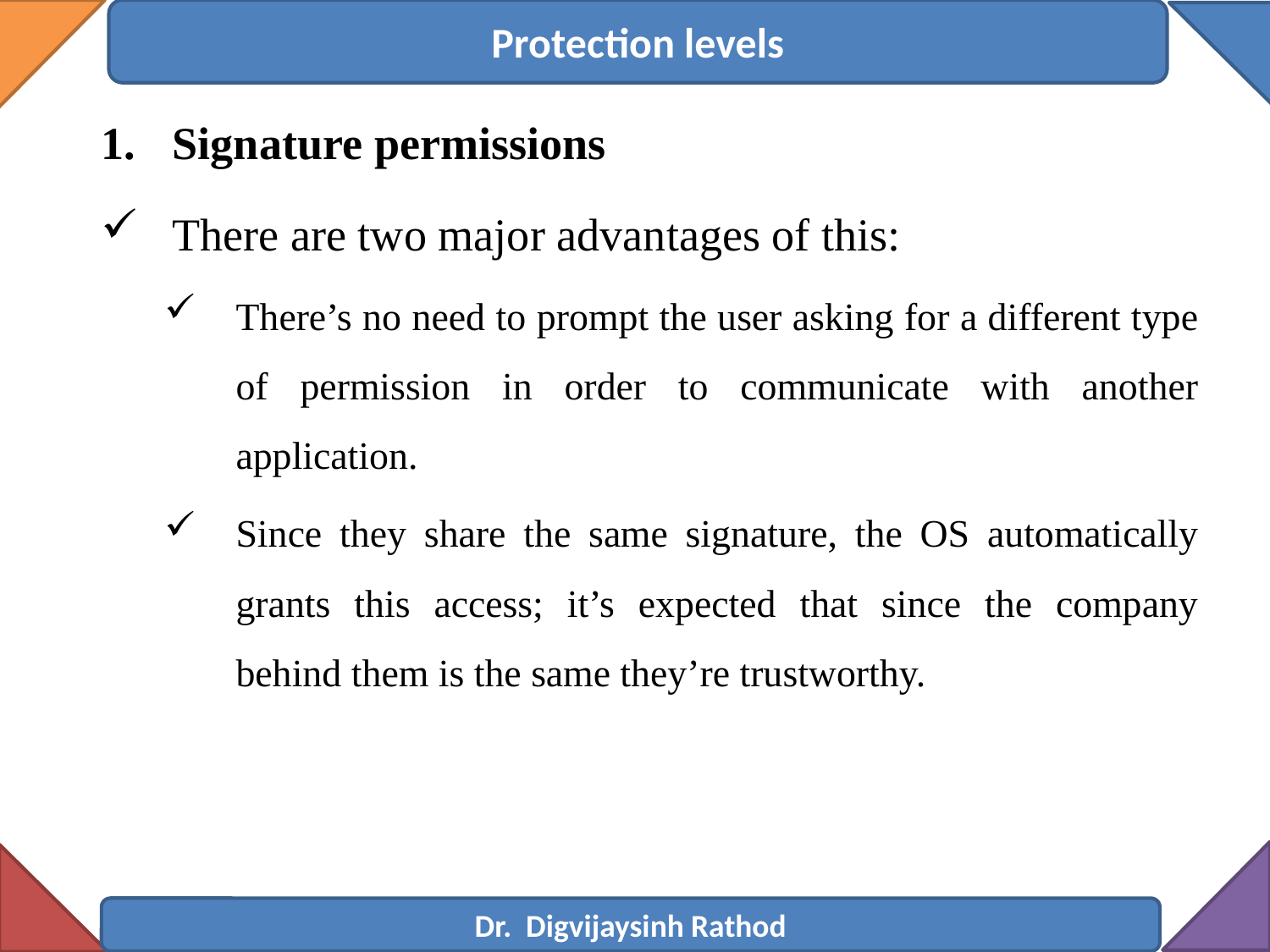

Protection levels

Signature permissions
There are two major advantages of this:
There’s no need to prompt the user asking for a different type of permission in order to communicate with another application.
Since they share the same signature, the OS automatically grants this access; it’s expected that since the company behind them is the same they’re trustworthy.

Dr.  Digvijaysinh Rathod